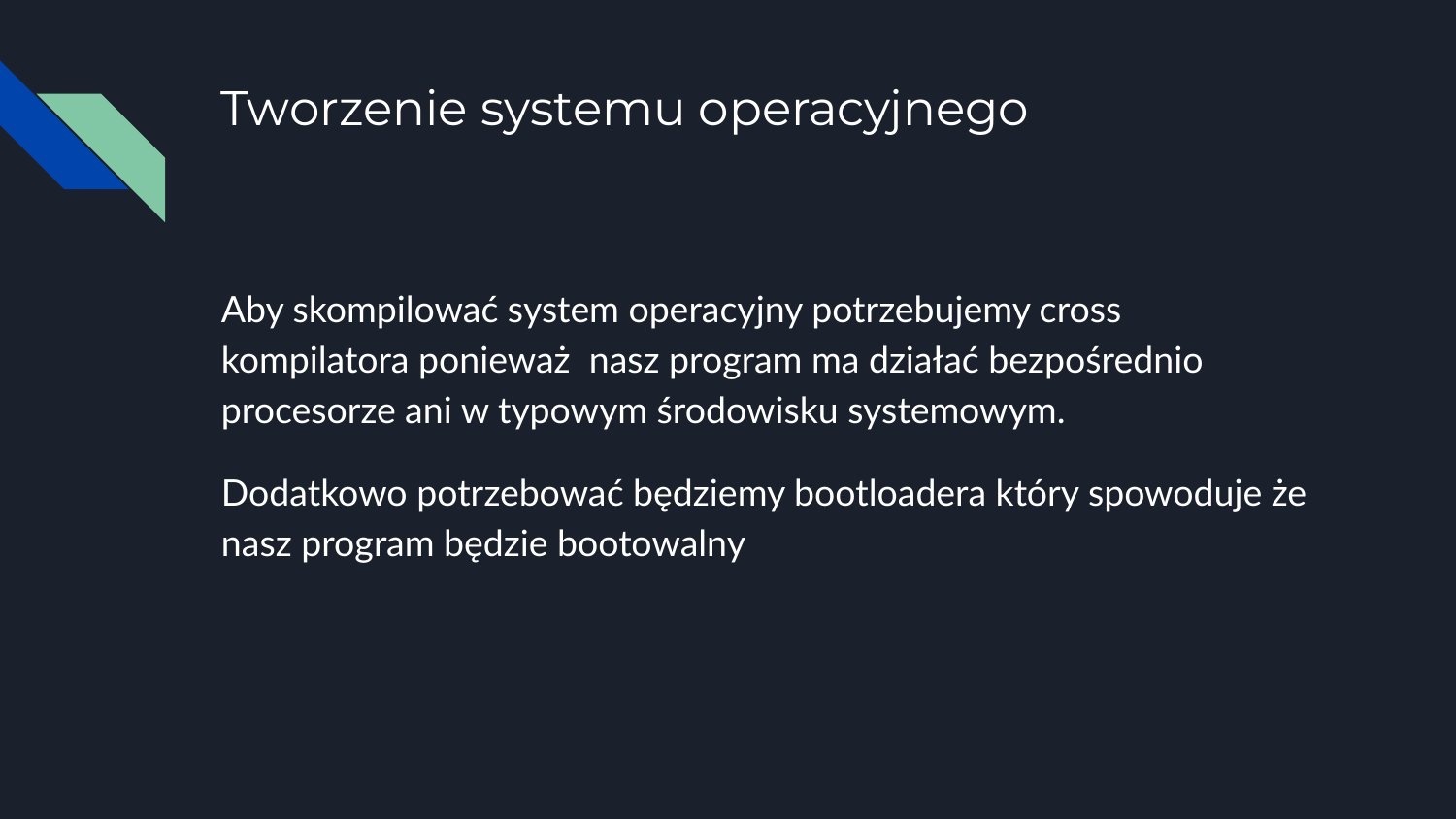

# Tworzenie systemu operacyjnego
Aby skompilować system operacyjny potrzebujemy cross kompilatora ponieważ  nasz program ma działać bezpośrednio procesorze ani w typowym środowisku systemowym.
Dodatkowo potrzebować będziemy bootloadera który spowoduje że nasz program będzie bootowalny